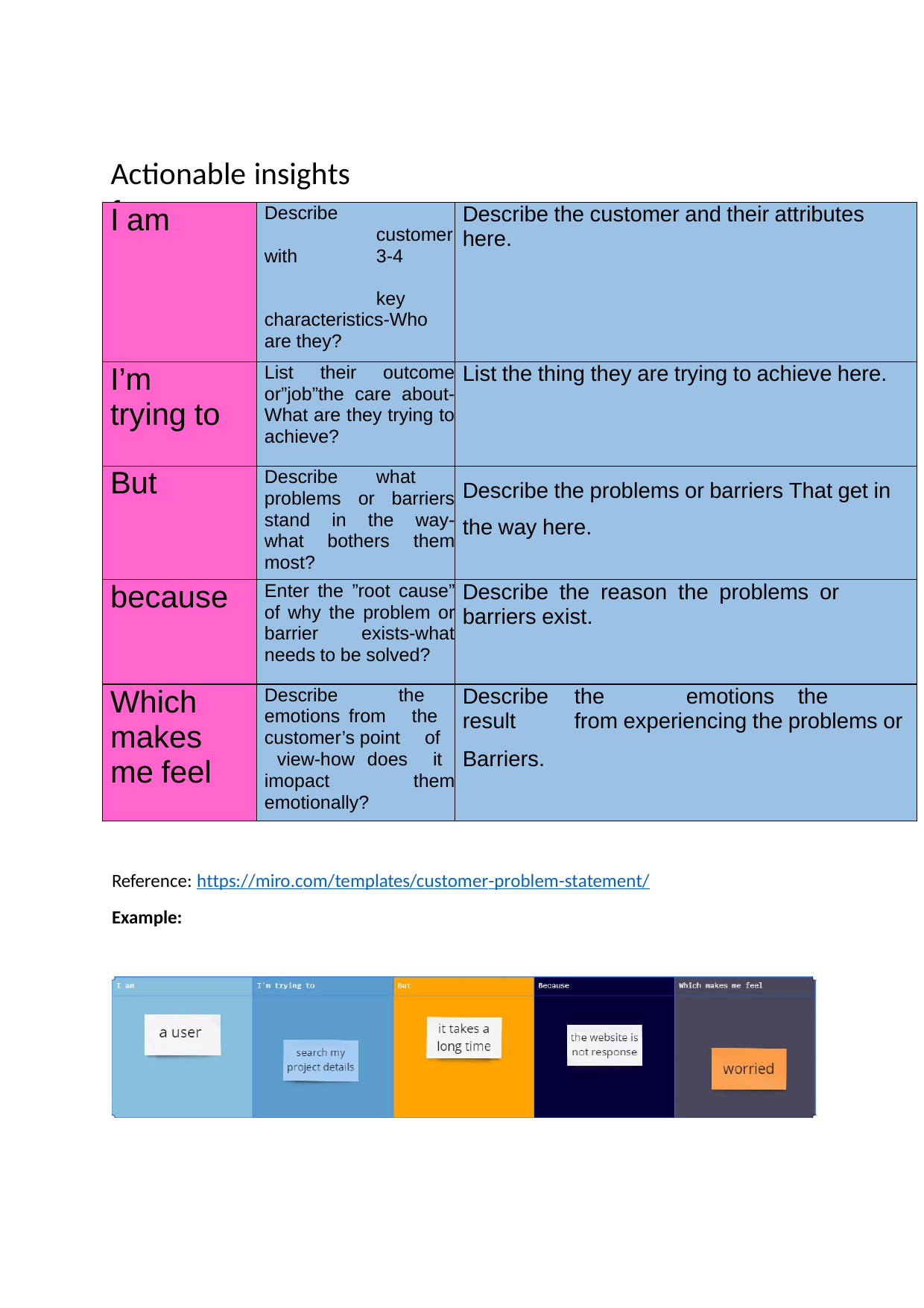

Actionable insights for
| I am | Describe customer with 3-4 key characteristics-Who are they? | Describe the customer and their attributes here. |
| --- | --- | --- |
| I’m trying to | List their outcome or”job”the care about- What are they trying to achieve? | List the thing they are trying to achieve here. |
| But | Describe what problems or barriers stand in the way-what bothers them most? | Describe the problems or barriers That get in the way here. |
| because | Enter the ”root cause” of why the problem or barrier exists-what needs to be solved? | Describe the reason the problems or barriers exist. |
| Which makes me feel | Describe the emotions from the customer’s point of view-how does it imopact them emotionally? | Describe the emotions the result from experiencing the problems or Barriers. |

Reference: https://miro.com/templates/customer-problem-statement/
Example: